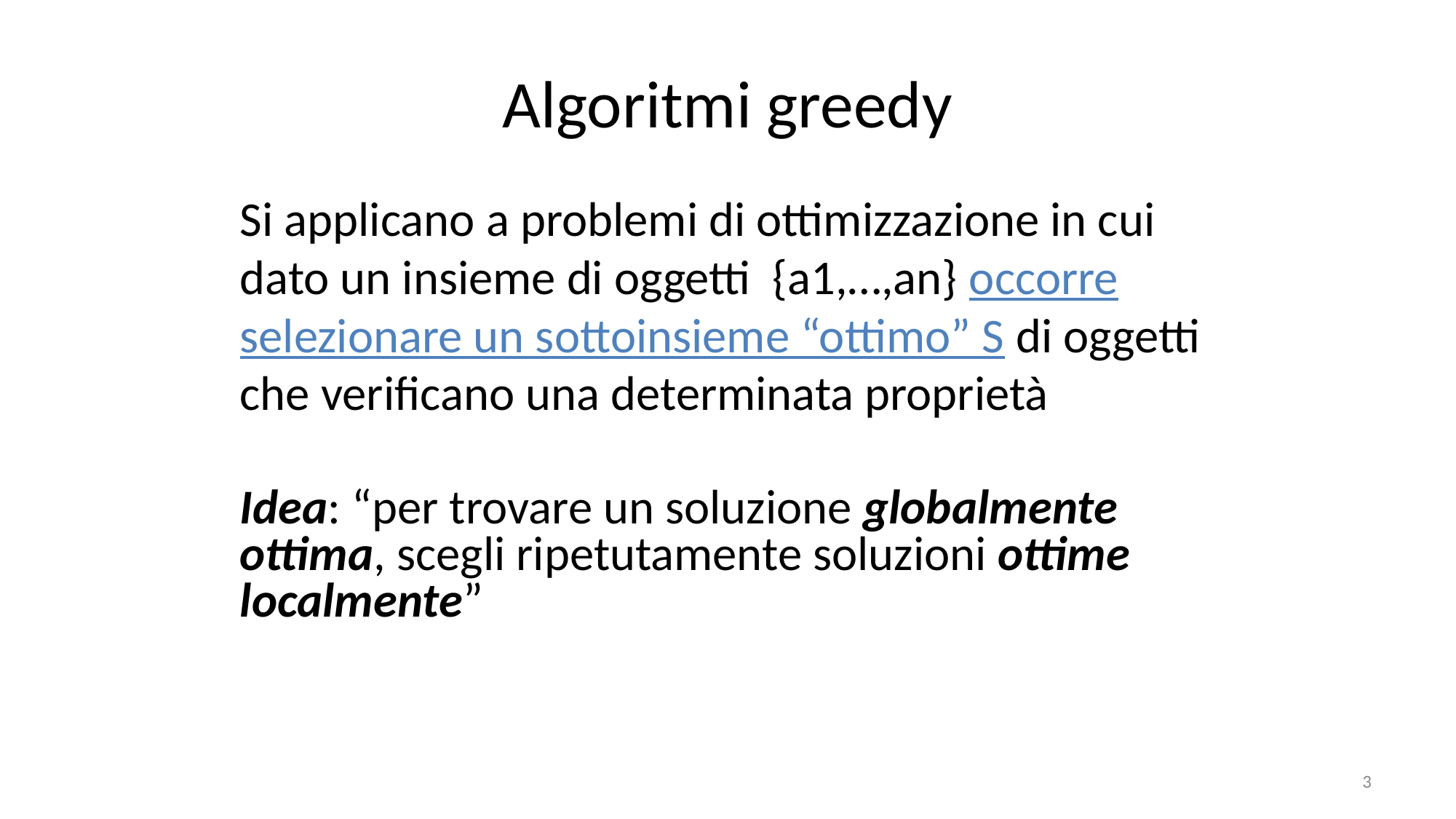

# Algoritmi greedy
Si applicano a problemi di ottimizzazione in cui dato un insieme di oggetti  {a1,…,an} occorre selezionare un sottoinsieme “ottimo” S di oggetti che verificano una determinata proprietà

Idea: “per trovare un soluzione globalmente ottima, scegli ripetutamente soluzioni ottime localmente”

3